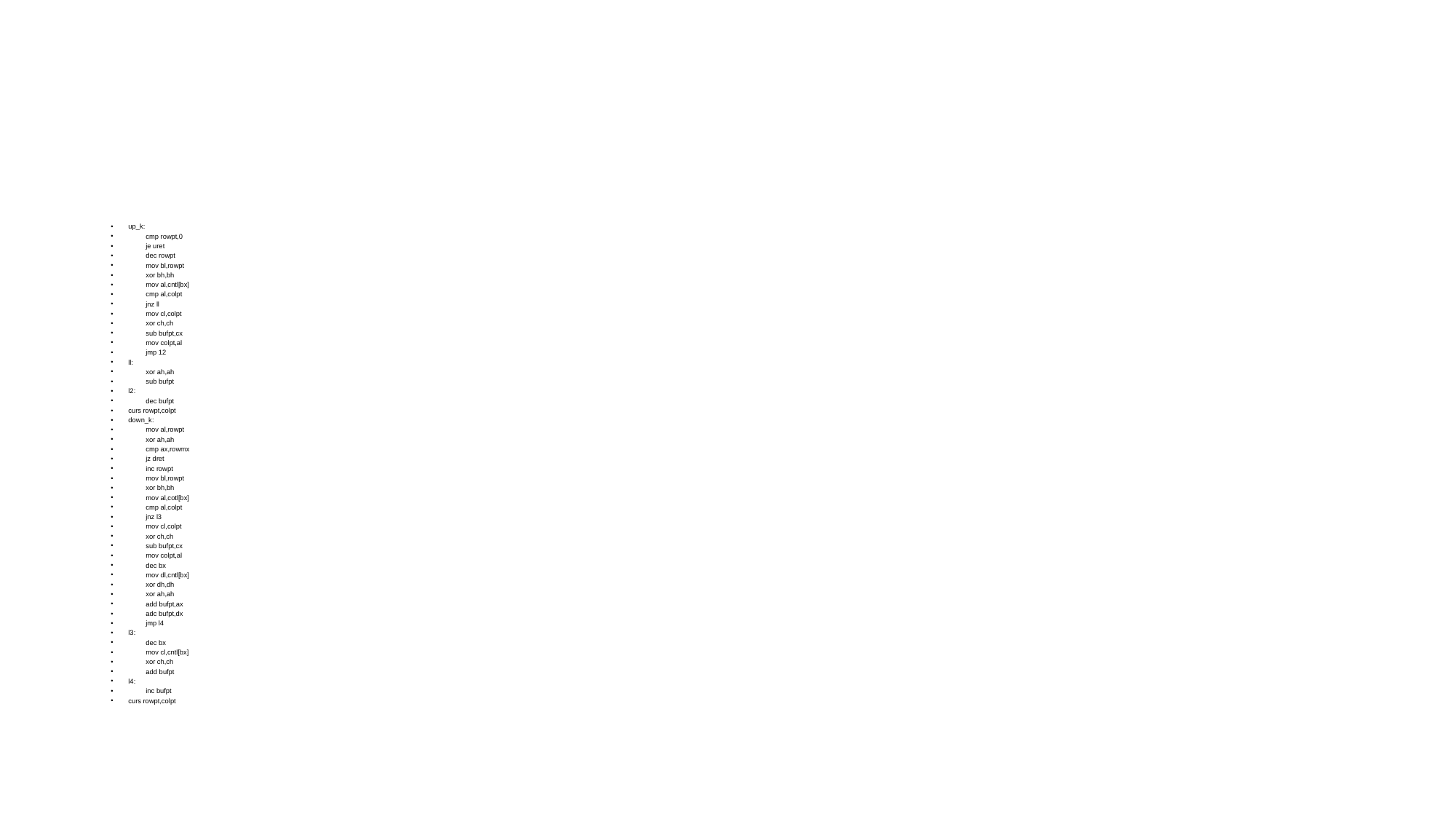

#
up_k:
	cmp rowpt,0
	je uret
	dec rowpt
	mov bl,rowpt
	xor bh,bh
	mov al,cntl[bx]
	cmp al,colpt
	jnz ll
	mov cl,colpt
	xor ch,ch
	sub bufpt,cx
	mov colpt,al
	jmp 12
ll:
	xor ah,ah
	sub bufpt
l2:
	dec bufpt
curs rowpt,colpt
down_k:
	mov al,rowpt
	xor ah,ah
	cmp ax,rowmx
	jz dret
	inc rowpt
	mov bl,rowpt
	xor bh,bh
	mov al,cotl[bx]
	cmp al,colpt
	jnz l3
	mov cl,colpt
	xor ch,ch
	sub bufpt,cx
	mov colpt,al
	dec bx
	mov dl,cntl[bx]
	xor dh,dh
	xor ah,ah
	add bufpt,ax
	adc bufpt,dx
	jmp l4
l3:
	dec bx
	mov cl,cntl[bx]
	xor ch,ch
	add bufpt
l4:
	inc bufpt
curs rowpt,colpt